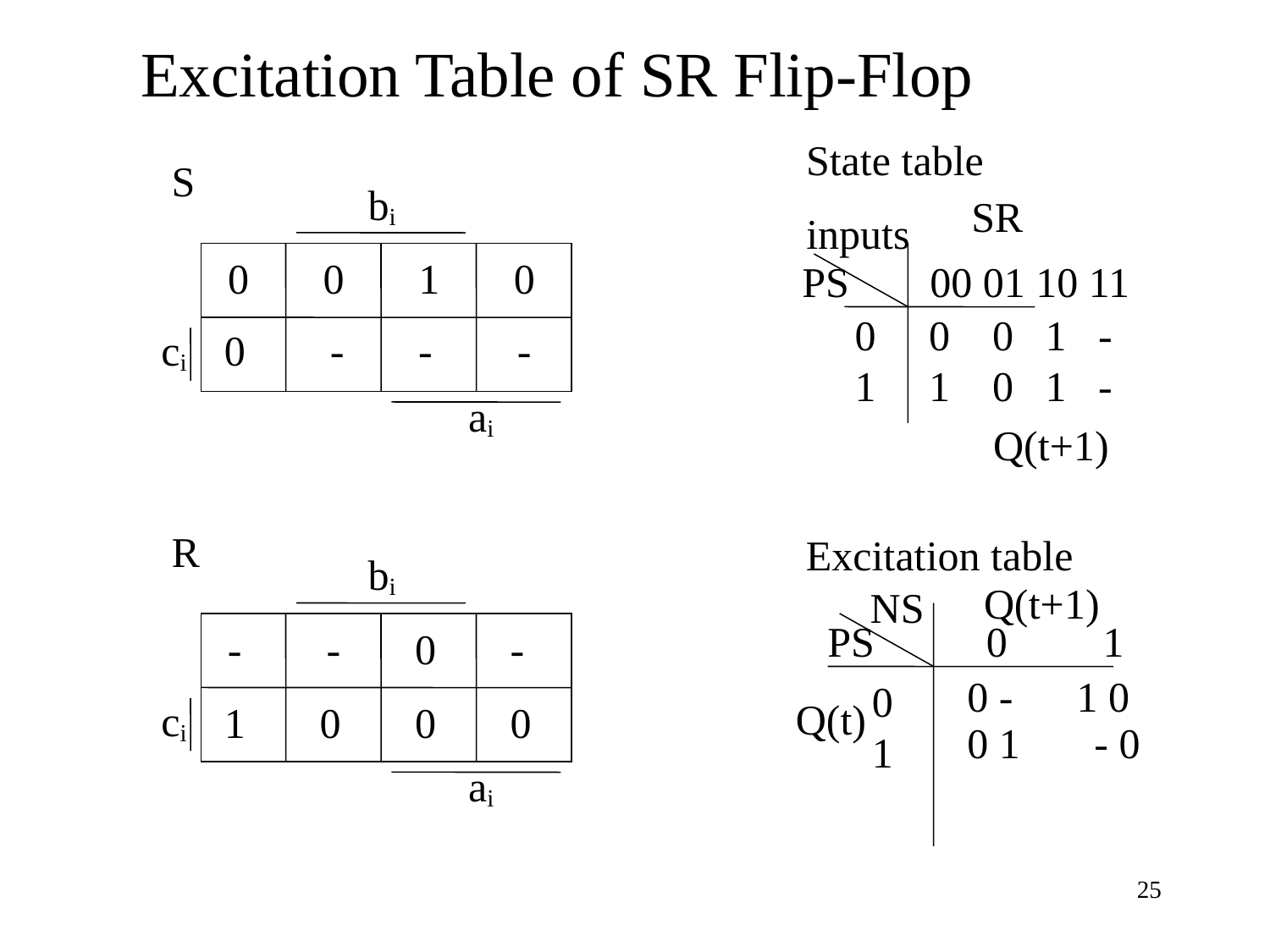

Excitation Table of SR Flip-Flop
State table
S
bi
SR
inputs

0       0       1       0
PS
 00 01 10 11

0     0    0   1   -
1     1    0   1   -

0        -       -        -
ci

ai

Q(t+1)
R
Excitation table
bi
Q(t+1)
   NS

PS
    0         1

-        -       0       -

0
1
 0 -      1 0
 0 1       - 0

Q(t)

ci
1       0       0       0

ai

25